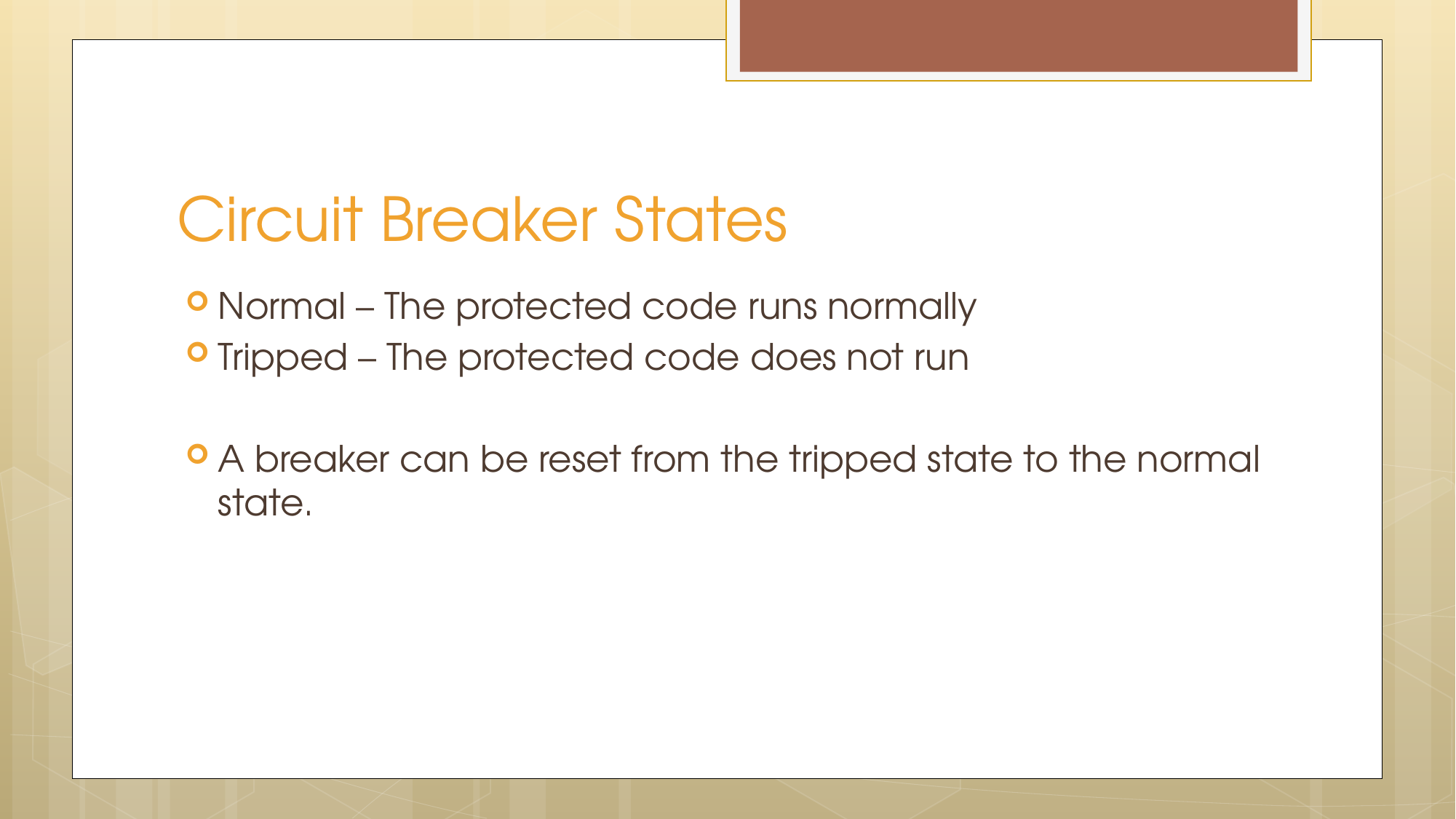

# Circuit Breaker States
Normal – The protected code runs normally
Tripped – The protected code does not run

A breaker can be reset from the tripped state to the normal state.